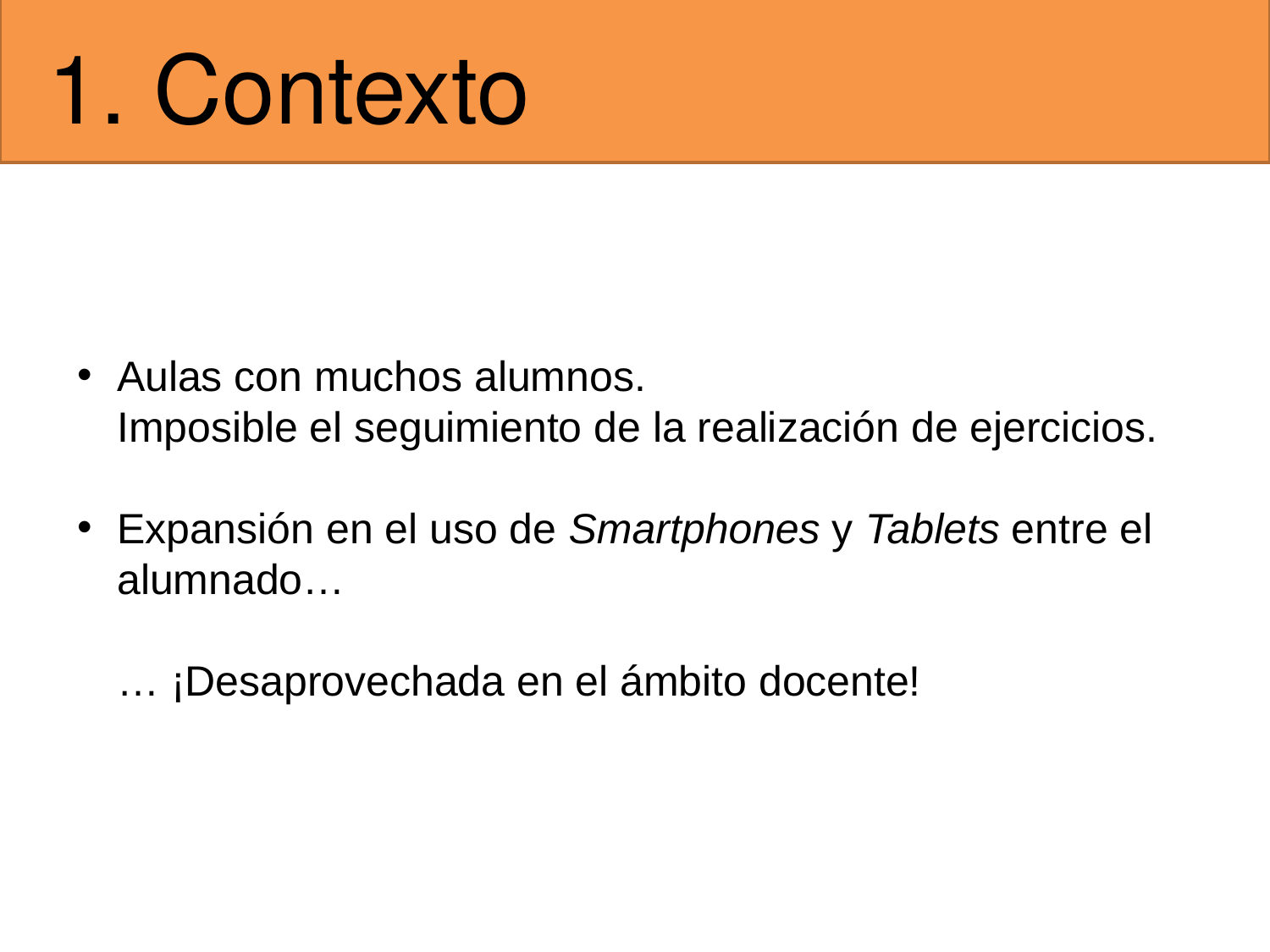

# 1. Contexto
Aulas con muchos alumnos.
Imposible el seguimiento de la realización de ejercicios.
Expansión en el uso de Smartphones y Tablets entre el alumnado…
… ¡Desaprovechada en el ámbito docente!